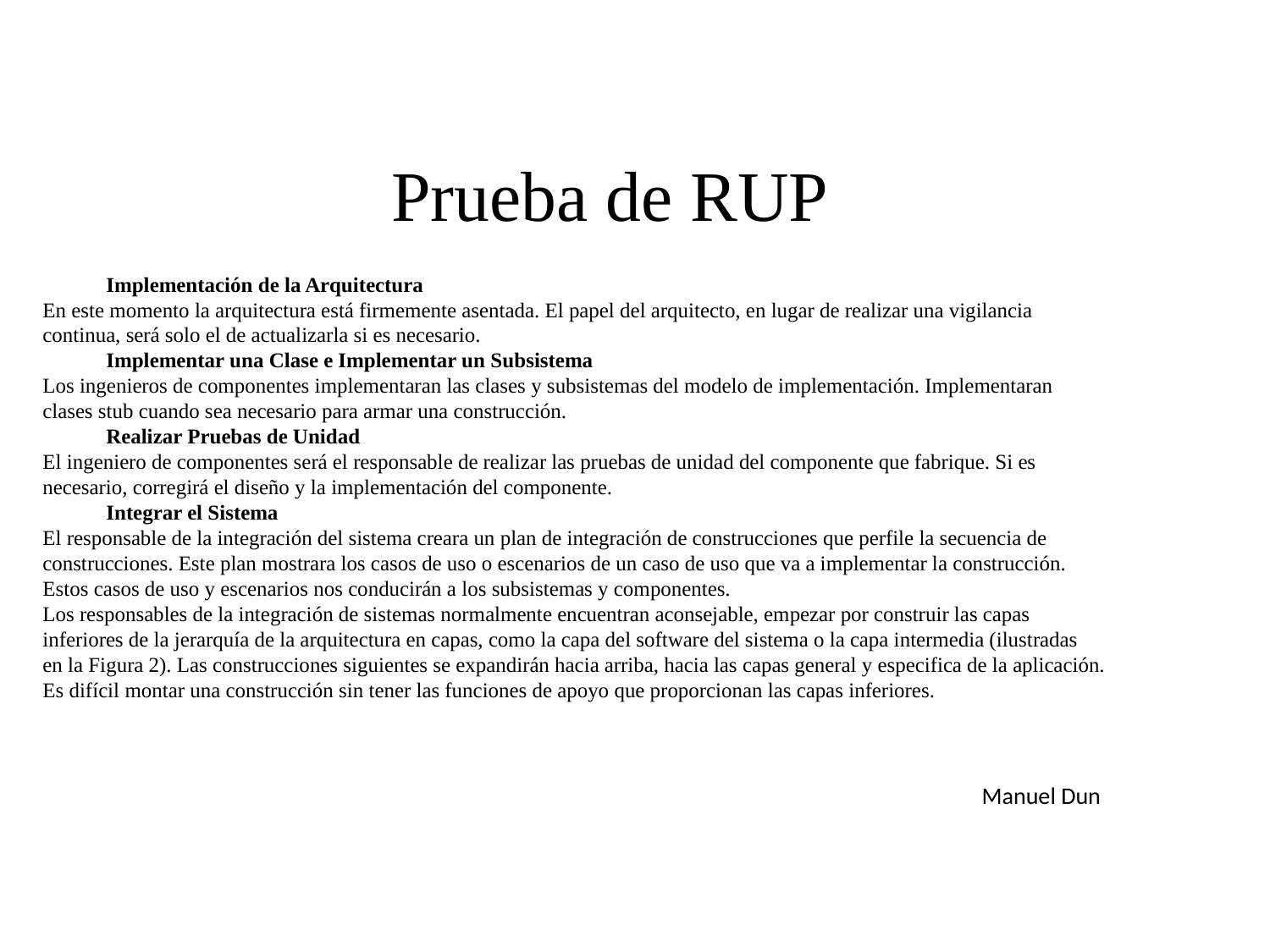

# Prueba de RUP
Implementación de la Arquitectura
En este momento la arquitectura está firmemente asentada. El papel del arquitecto, en lugar de realizar una vigilancia
continua, será solo el de actualizarla si es necesario.
Implementar una Clase e Implementar un Subsistema
Los ingenieros de componentes implementaran las clases y subsistemas del modelo de implementación. Implementaran
clases stub cuando sea necesario para armar una construcción.
Realizar Pruebas de Unidad
El ingeniero de componentes será el responsable de realizar las pruebas de unidad del componente que fabrique. Si es
necesario, corregirá el diseño y la implementación del componente.
Integrar el Sistema
El responsable de la integración del sistema creara un plan de integración de construcciones que perfile la secuencia de
construcciones. Este plan mostrara los casos de uso o escenarios de un caso de uso que va a implementar la construcción.
Estos casos de uso y escenarios nos conducirán a los subsistemas y componentes.
Los responsables de la integración de sistemas normalmente encuentran aconsejable, empezar por construir las capas
inferiores de la jerarquía de la arquitectura en capas, como la capa del software del sistema o la capa intermedia (ilustradas
en la Figura 2). Las construcciones siguientes se expandirán hacia arriba, hacia las capas general y especifica de la aplicación.
Es difícil montar una construcción sin tener las funciones de apoyo que proporcionan las capas inferiores.

Manuel Dun